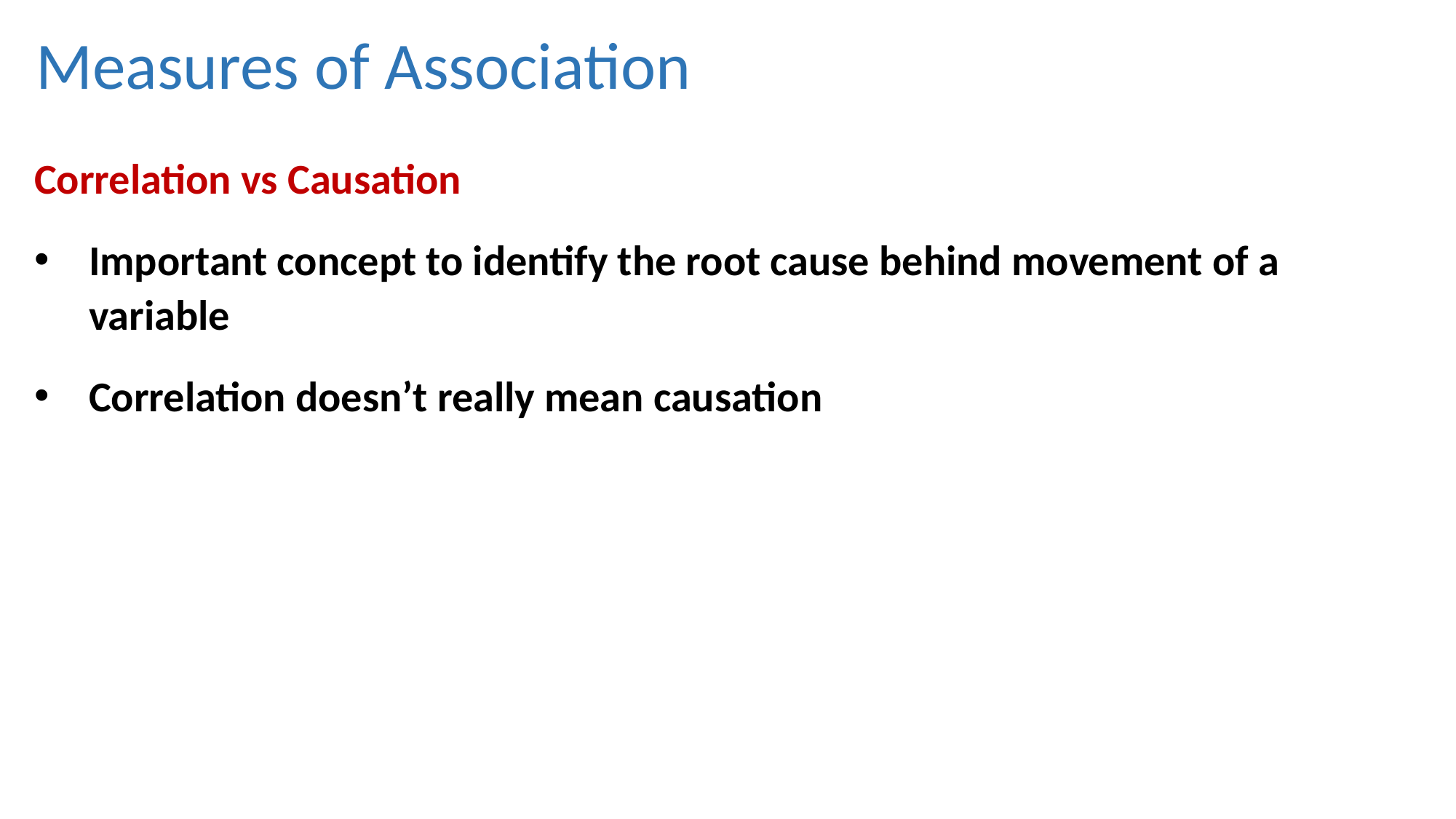

# Measures of Association
Correlation vs Causation
Important concept to identify the root cause behind movement of a variable
Correlation doesn’t really mean causation